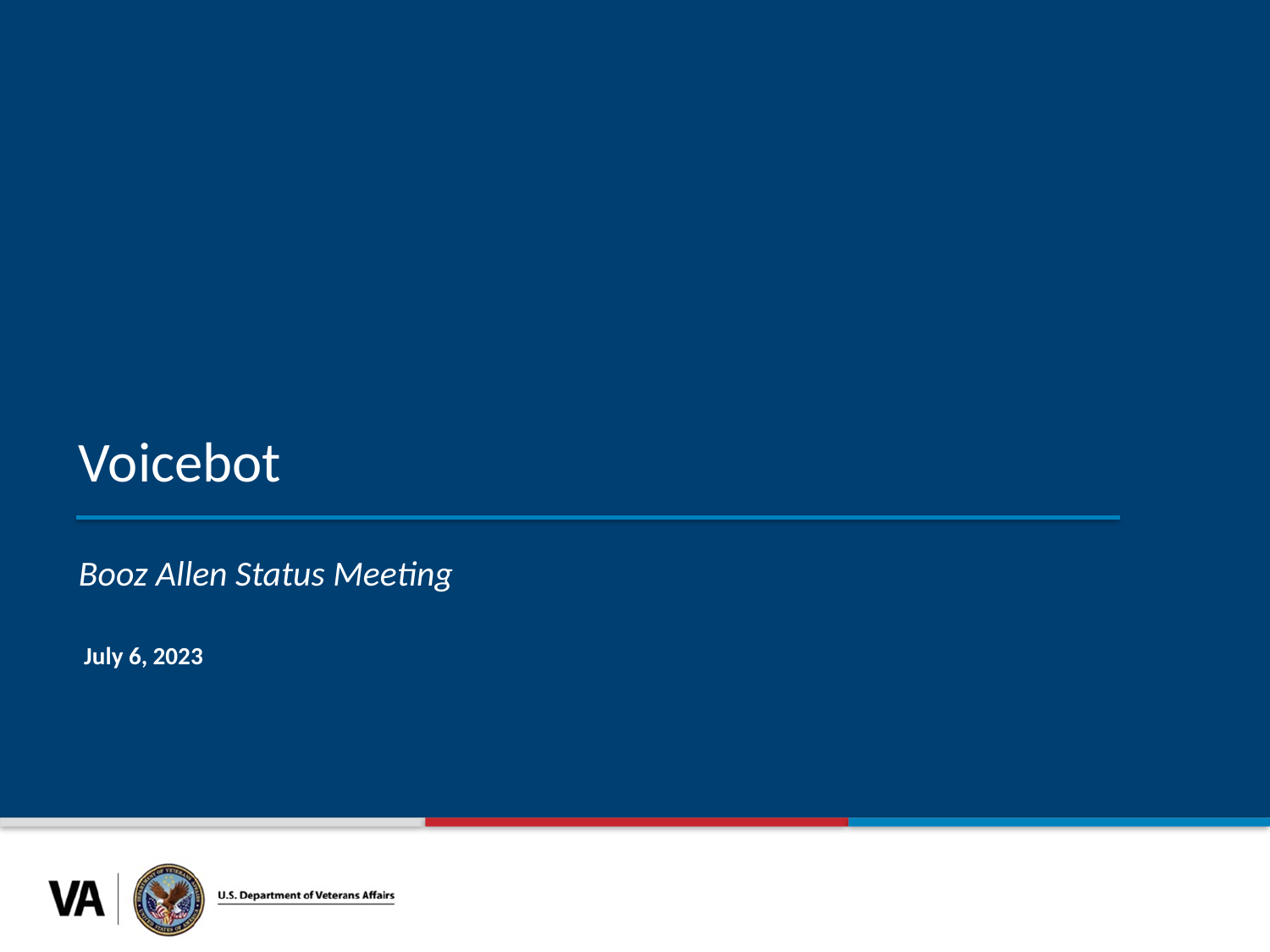

Voicebot
Booz Allen Status Meeting
July 6, 2023